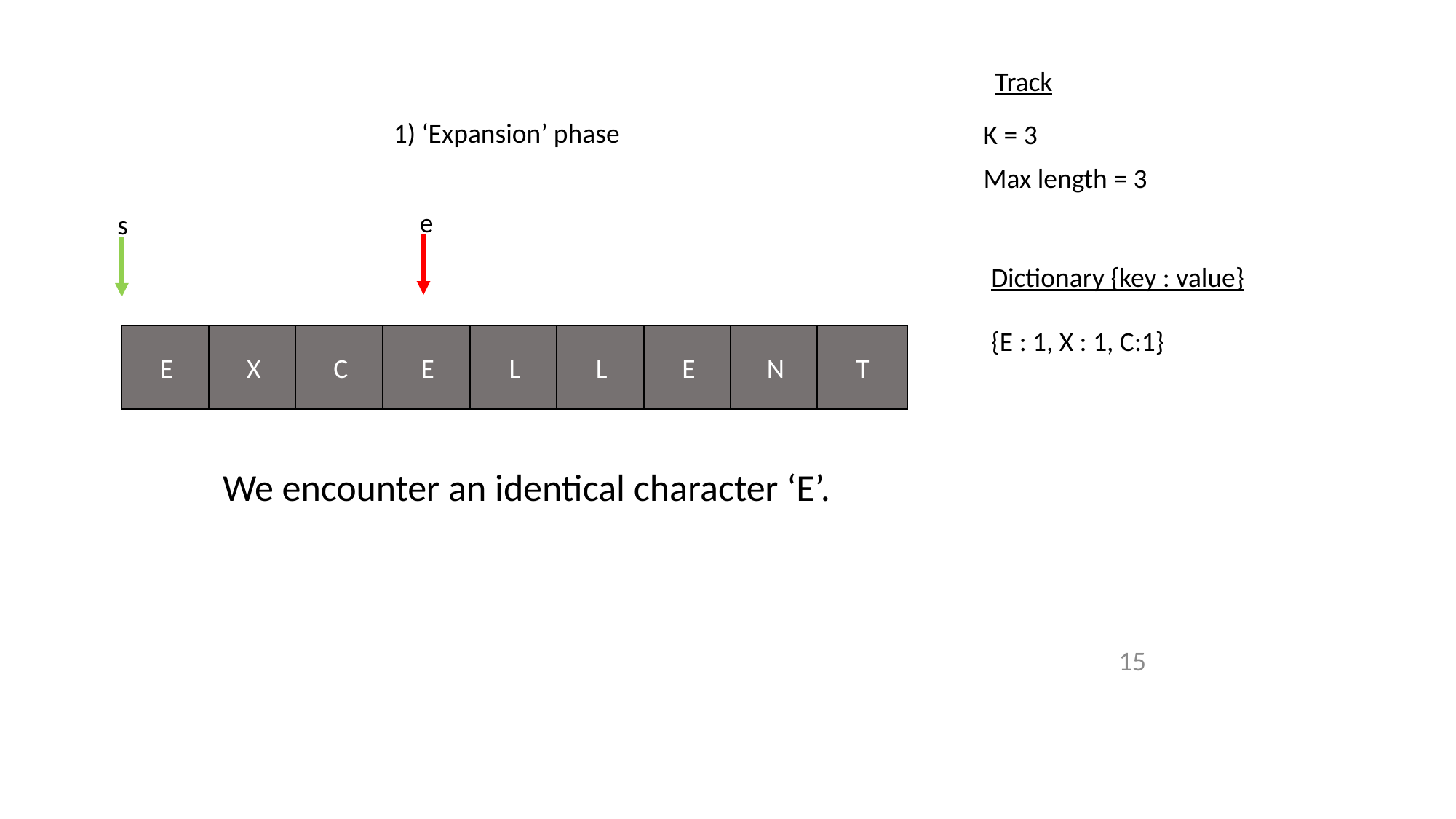

Track
1) ‘Expansion’ phase
K = 3
Max length = 3
e
s
Dictionary {key : value}
{E : 1, X : 1, C:1}
X
T
E
N
L
L
E
C
E
We encounter an identical character ‘E’.
15